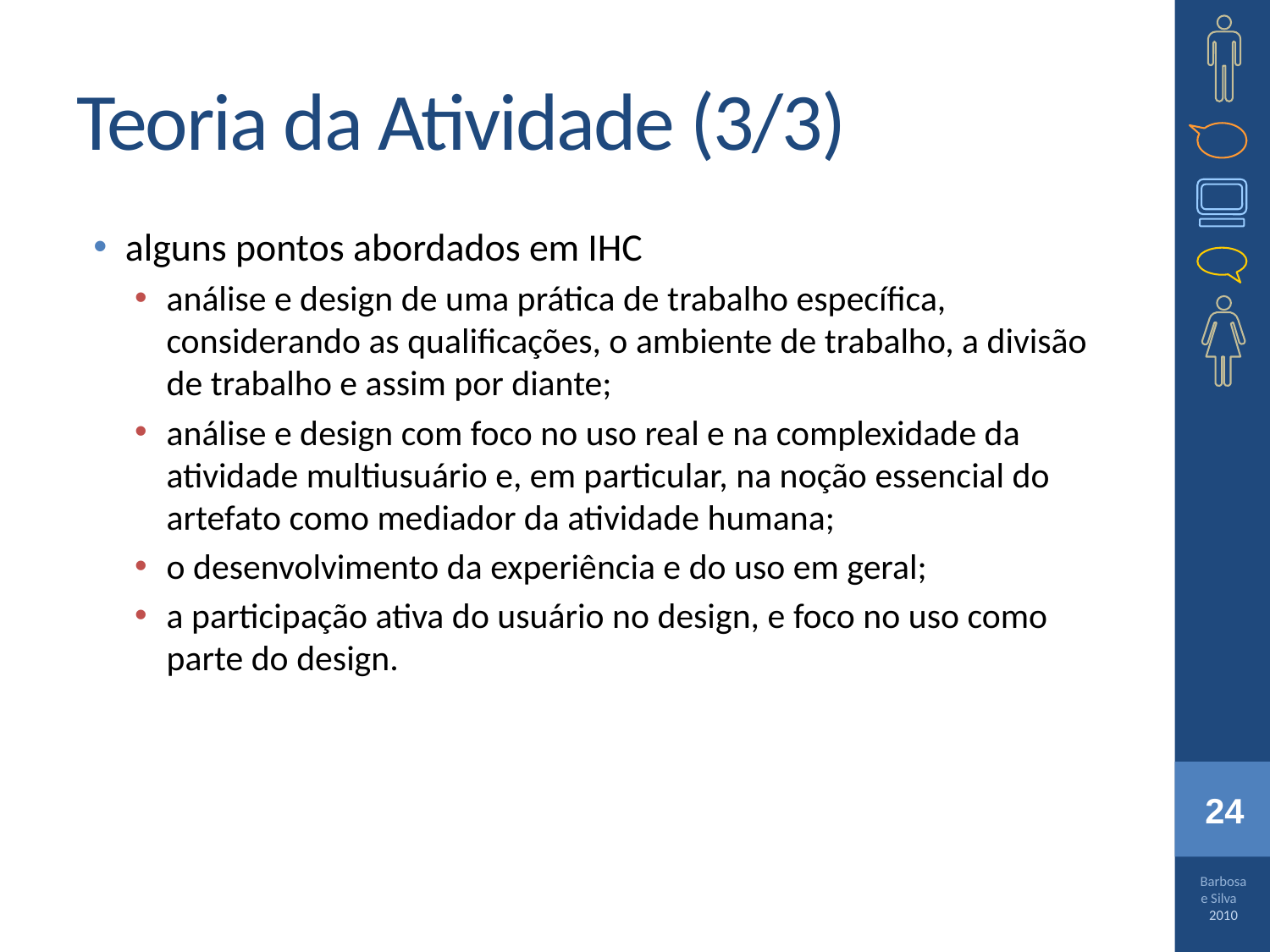

# Teoria da Atividade (3/3)
alguns pontos abordados em IHC
análise e design de uma prática de trabalho específica, considerando as qualificações, o ambiente de trabalho, a divisão de trabalho e assim por diante;
análise e design com foco no uso real e na complexidade da atividade multiusuário e, em particular, na noção essencial do artefato como mediador da atividade humana;
o desenvolvimento da experiência e do uso em geral;
a participação ativa do usuário no design, e foco no uso como parte do design.